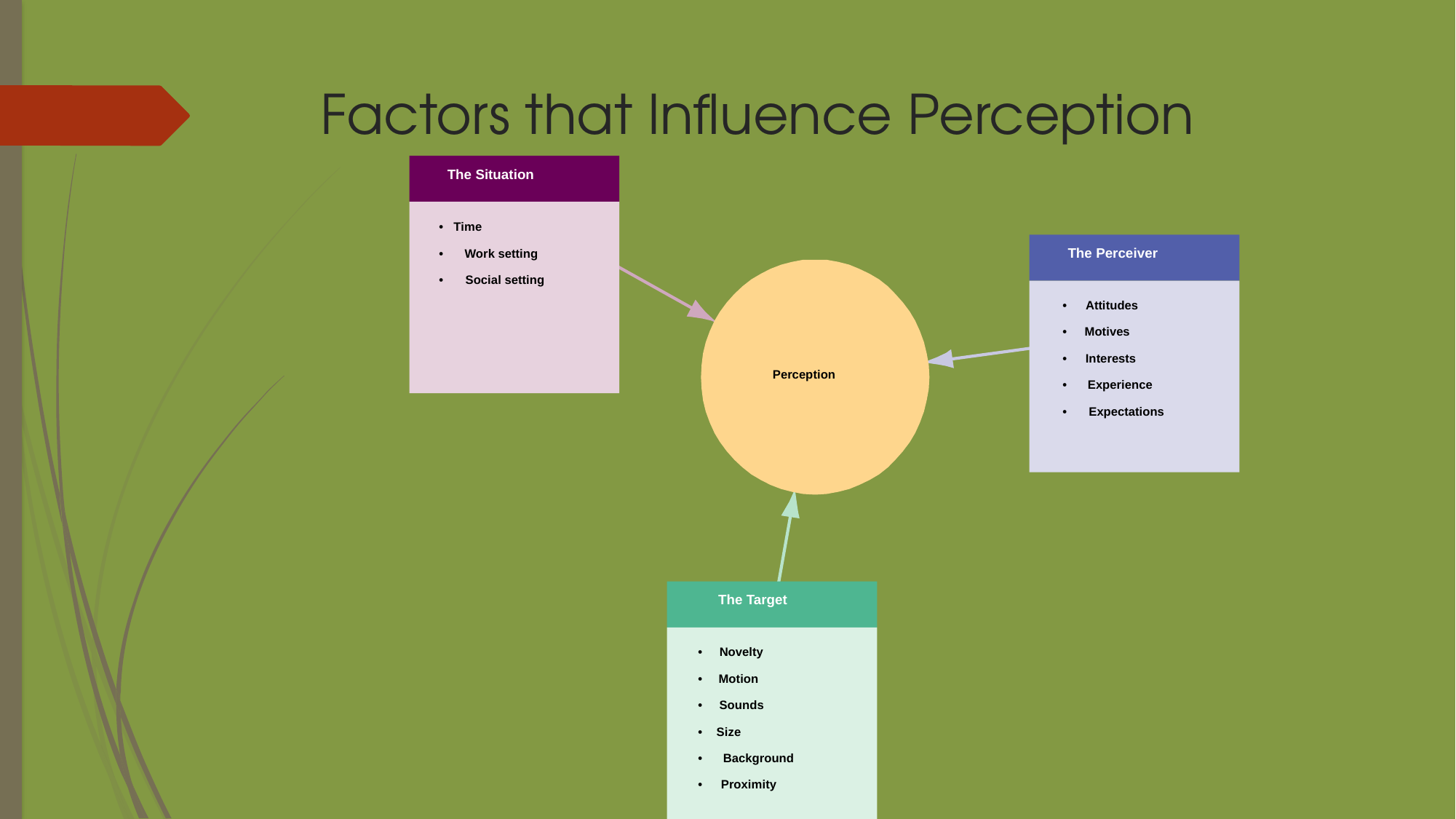

# Factors that Influence Perception

The Situation

•
 Time

The Perceiver
•
 Work setting

•
 Social setting

•
 Attitudes

•
 Motives

•
 Interests
Perception
•
 Experience
•
 Expectations

The Target

•
 Novelty
•
 Motion
•
 Sounds
•
 Size
•
 Background
•
 Proximity